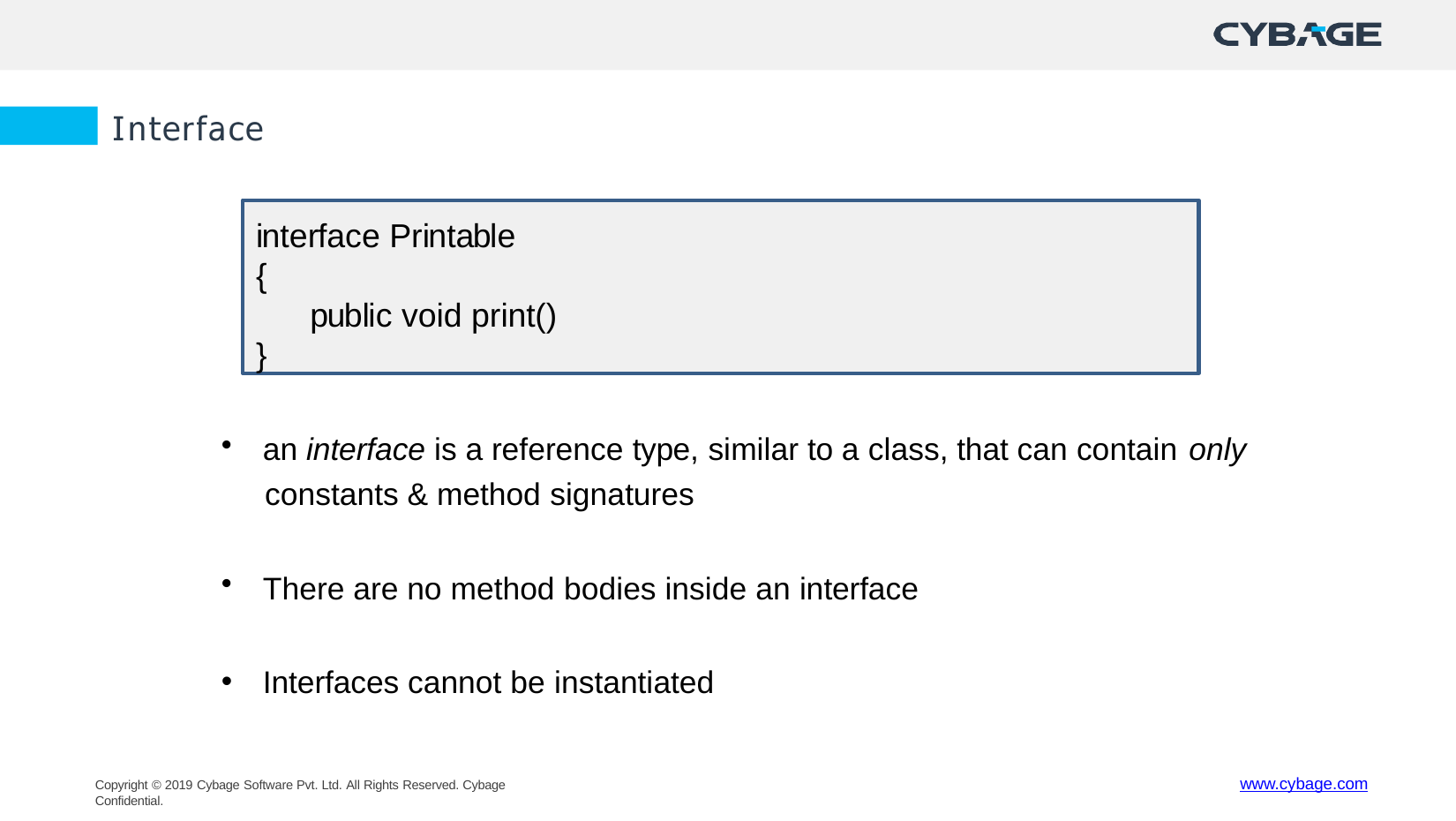

# Interface
interface Printable
{
public void print()
}
an interface is a reference type, similar to a class, that can contain only
constants & method signatures

There are no method bodies inside an interface

Interfaces cannot be instantiated
www.cybage.com
Copyright © 2019 Cybage Software Pvt. Ltd. All Rights Reserved. Cybage Confidential.